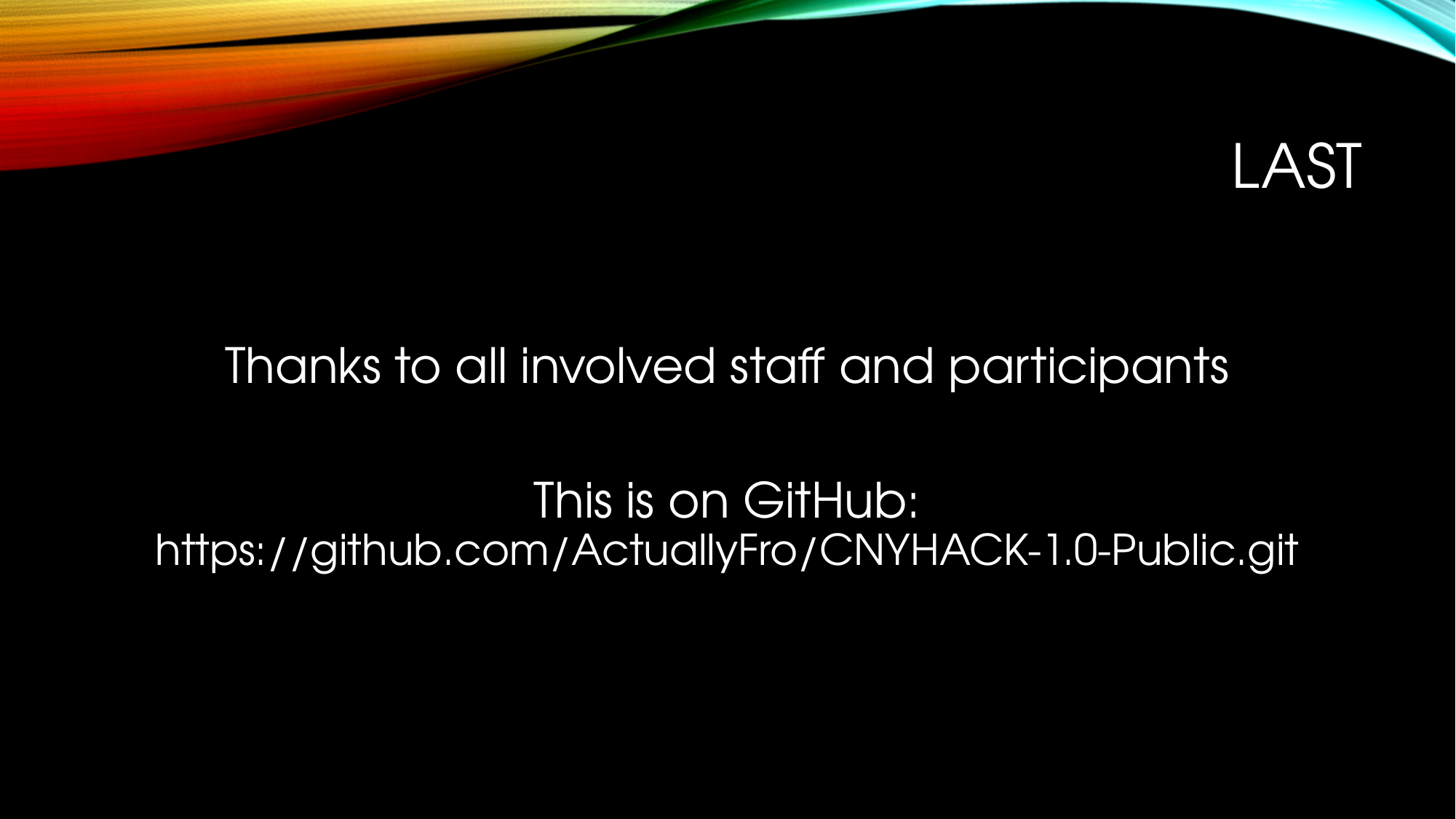

# Last

Thanks to all involved staff and participants

This is on GitHub: https://github.com/ActuallyFro/CNYHACK-1.0-Public.git